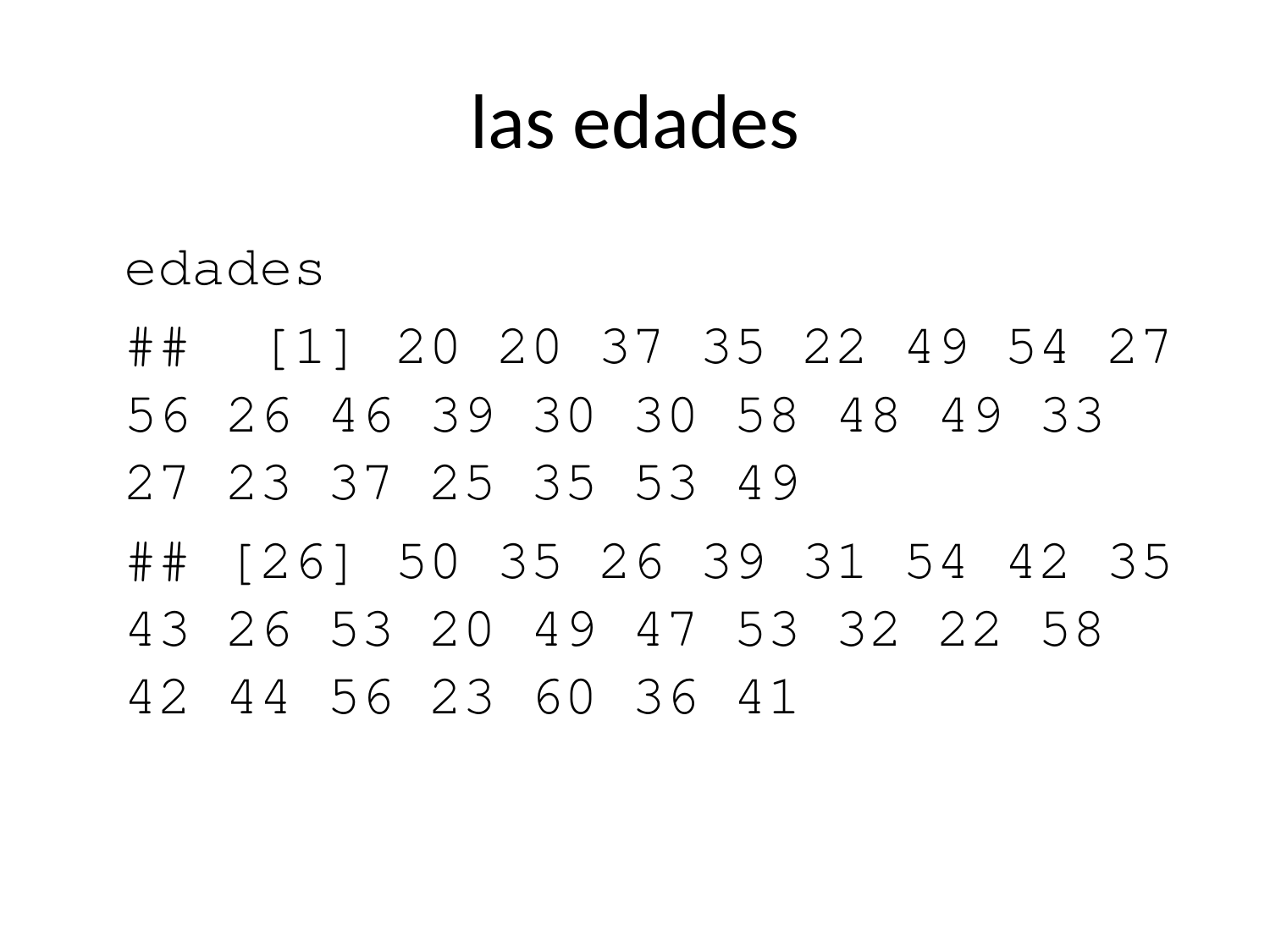

# las edades
edades
##  [1] 20 20 37 35 22 49 54 27 56 26 46 39 30 30 58 48 49 33 27 23 37 25 35 53 49
## [26] 50 35 26 39 31 54 42 35 43 26 53 20 49 47 53 32 22 58 42 44 56 23 60 36 41